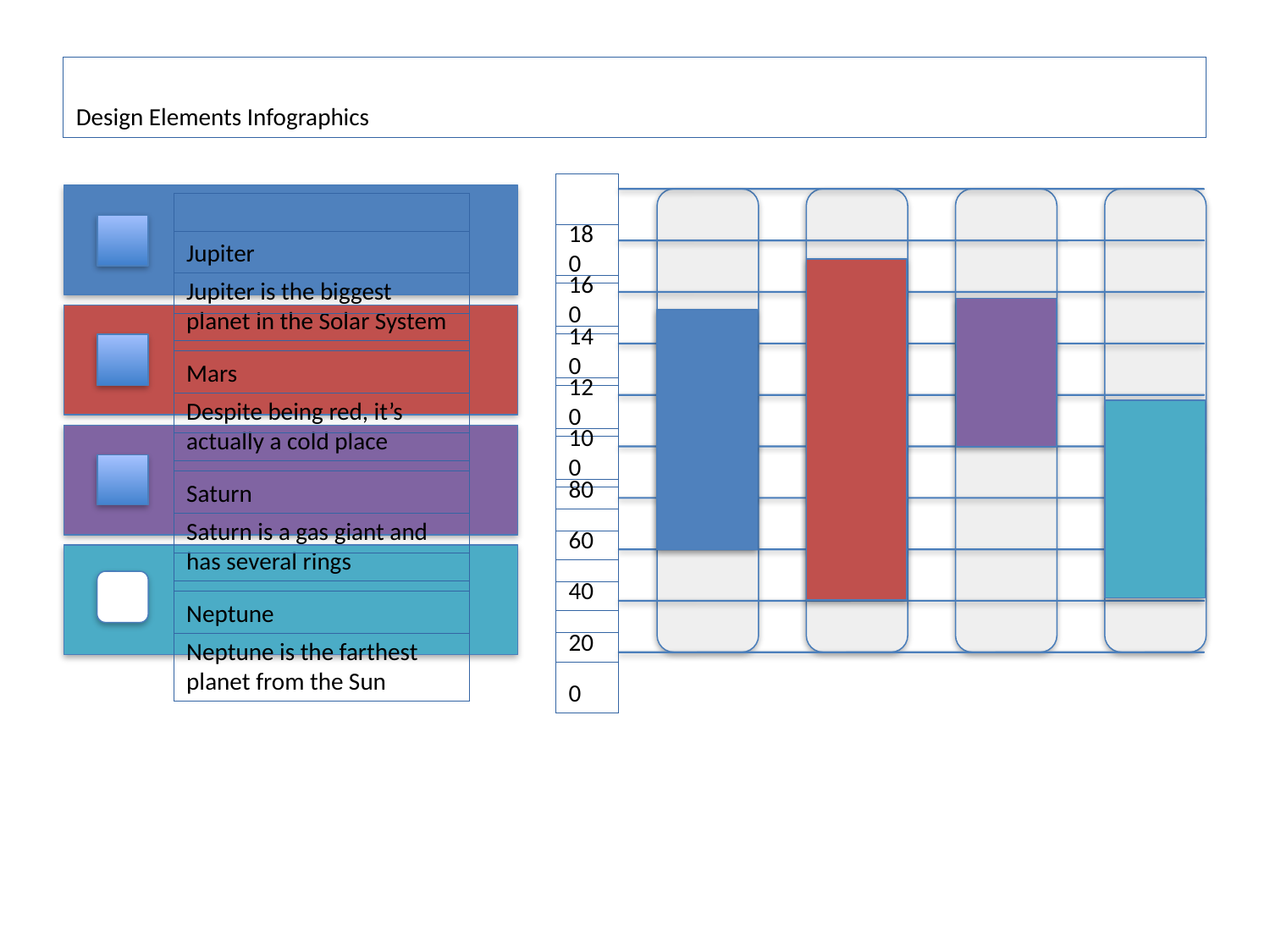

#

Design Elements Infographics

180

Jupiter

160

Jupiter is the biggest planet in the Solar System

140

Mars

120

Despite being red, it’s actually a cold place

100

80

Saturn

Saturn is a gas giant and has several rings

60

40

Neptune

20

Neptune is the farthest planet from the Sun

0